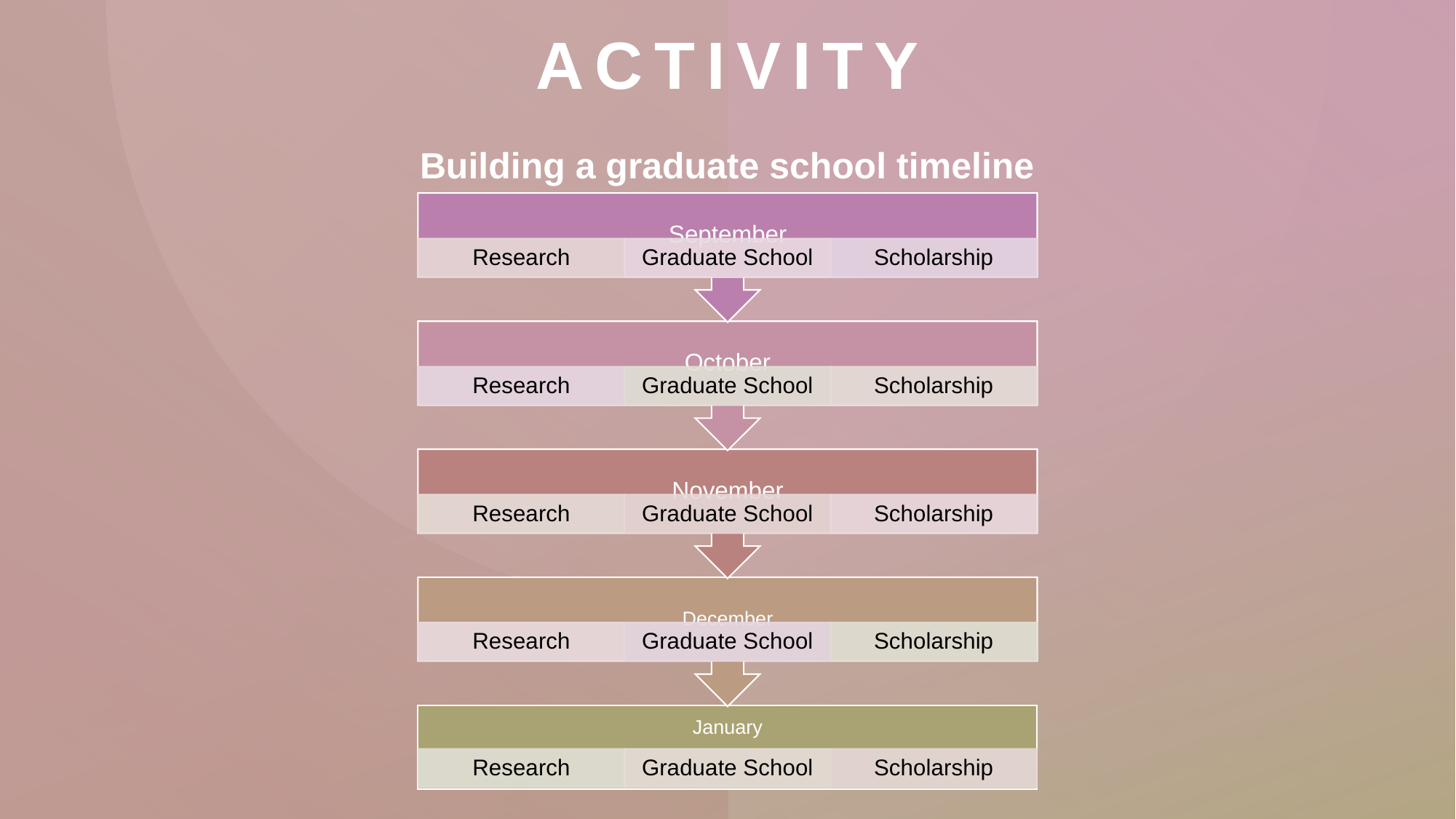

# Activity
Building a graduate school timeline
January
Research
Graduate School
Scholarship
December
Research
Graduate School
Scholarship
November
Research
Graduate School
Scholarship
October
Research
Graduate School
Scholarship
September
Research
Graduate School
Scholarship